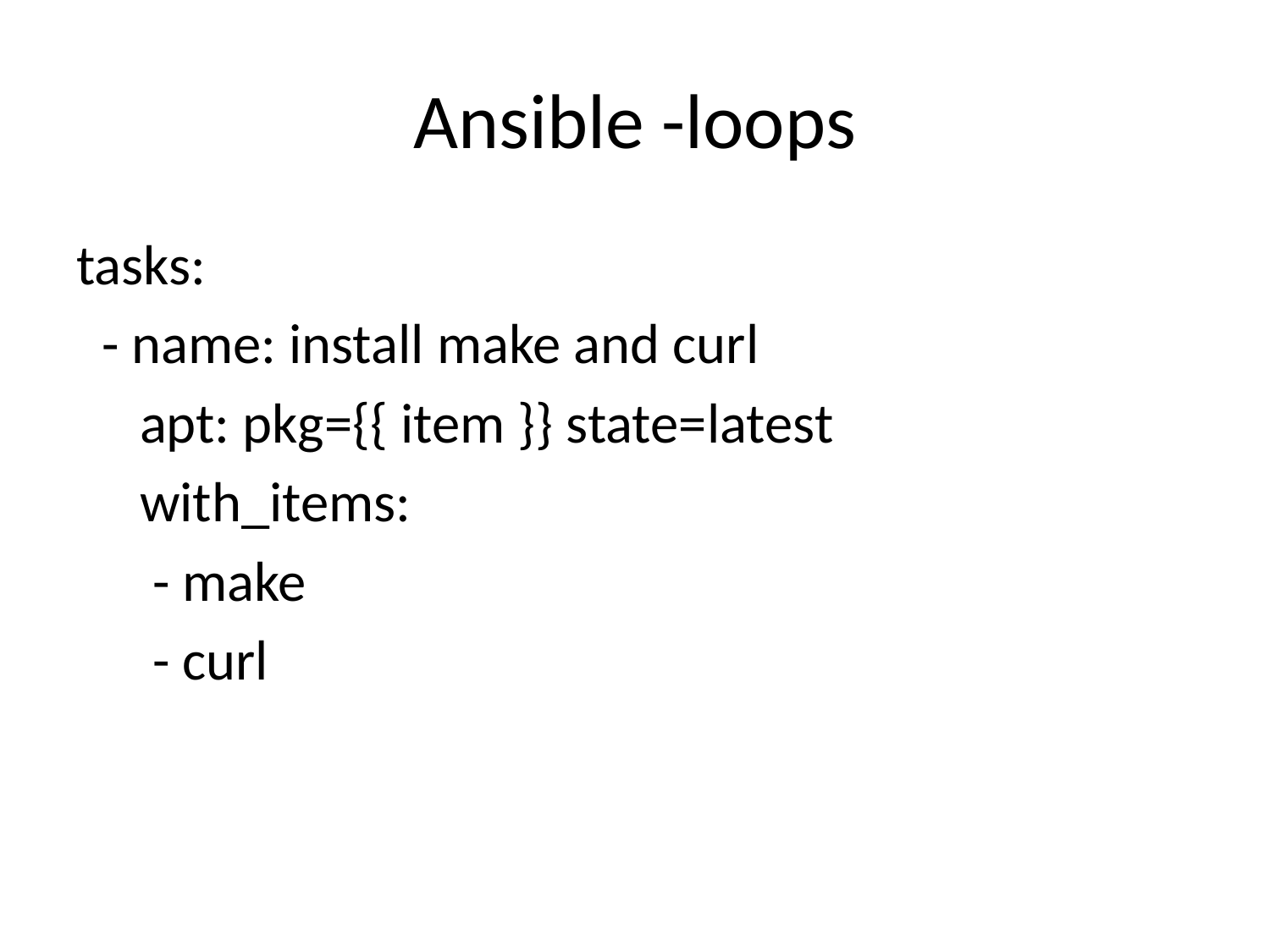

# Ansible -loops
tasks:
  - name: install make and curl
     apt: pkg={{ item }} state=latest
     with_items:
      - make
      - curl